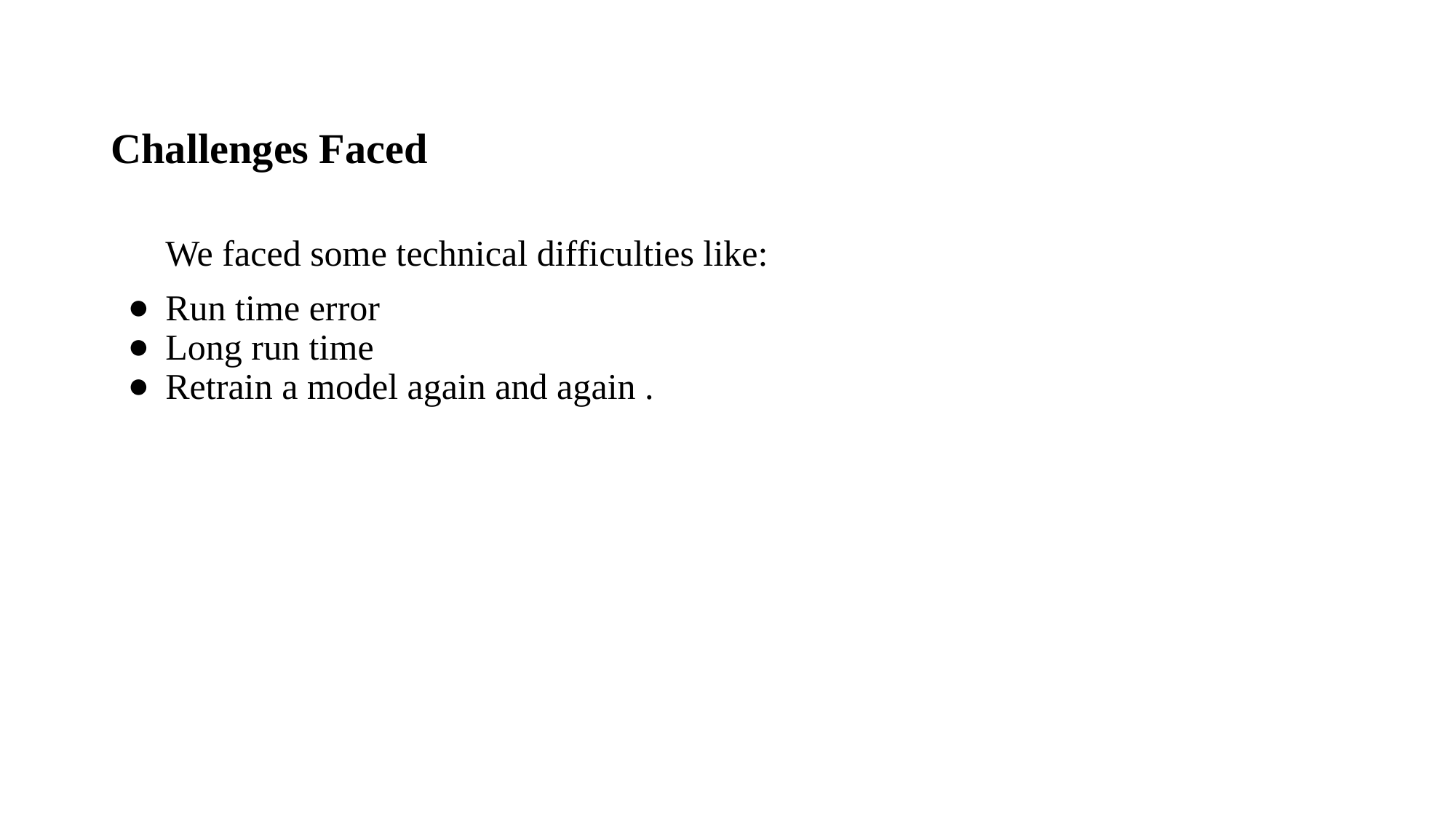

# Challenges Faced
We faced some technical difficulties like:
Run time error
Long run time
Retrain a model again and again .